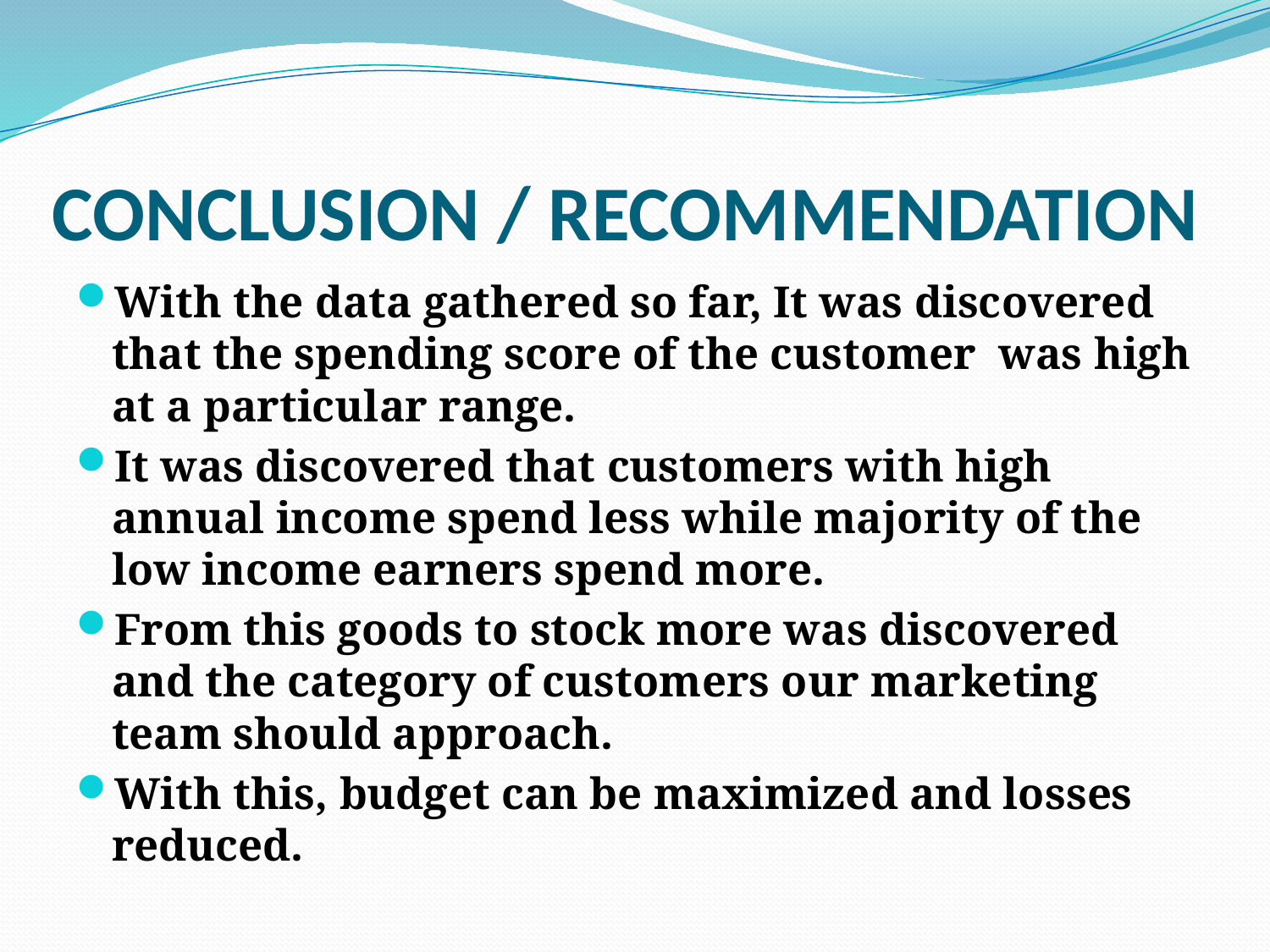

# CONCLUSION / RECOMMENDATION
With the data gathered so far, It was discovered that the spending score of the customer  was high at a particular range.
It was discovered that customers with high annual income spend less while majority of the low income earners spend more.
From this goods to stock more was discovered  and the category of customers our marketing team should approach.
With this, budget can be maximized and losses reduced.